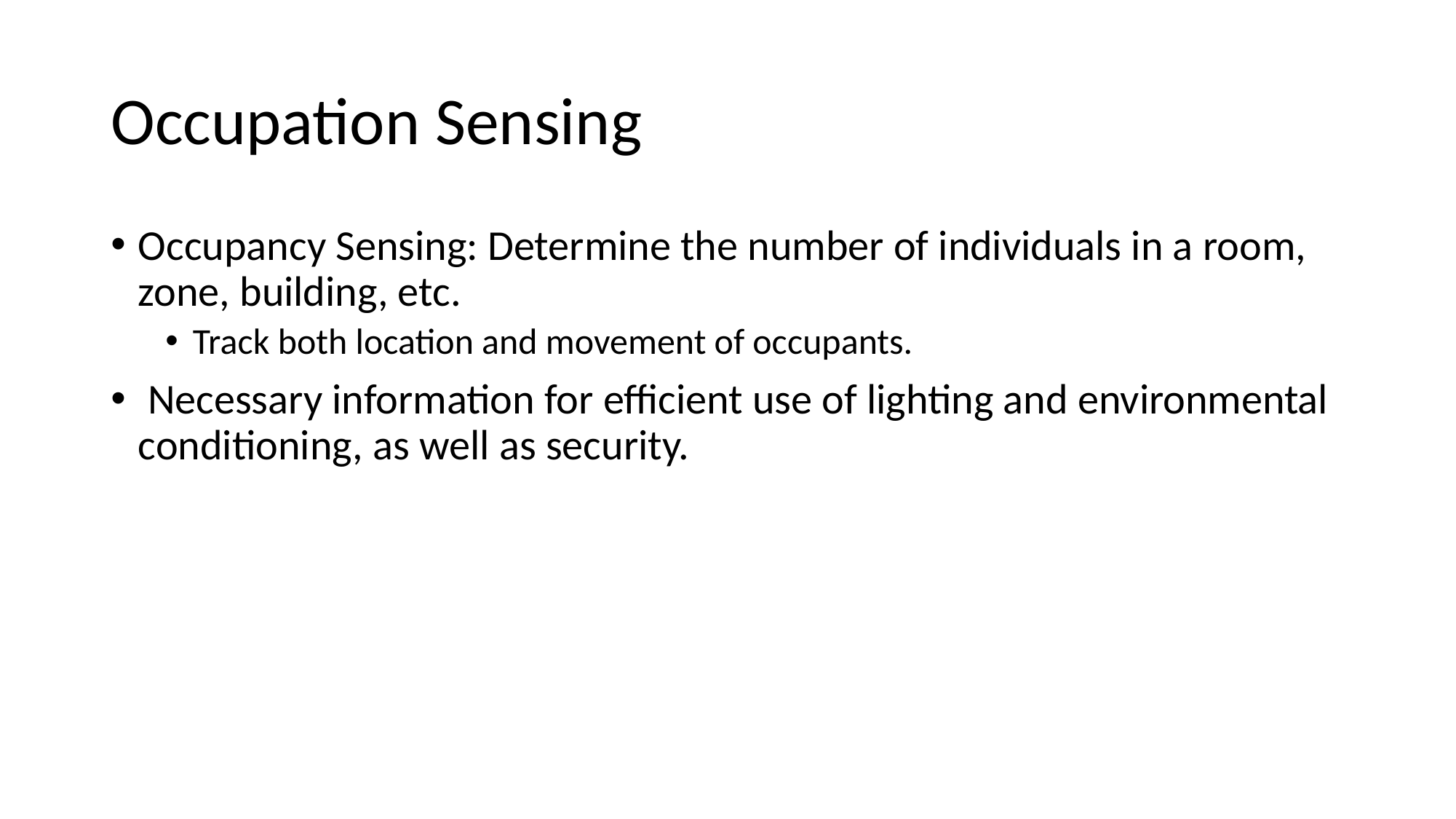

# Occupation Sensing
Occupancy Sensing: Determine the number of individuals in a room, zone, building, etc.
Track both location and movement of occupants.
 Necessary information for efficient use of lighting and environmental conditioning, as well as security.